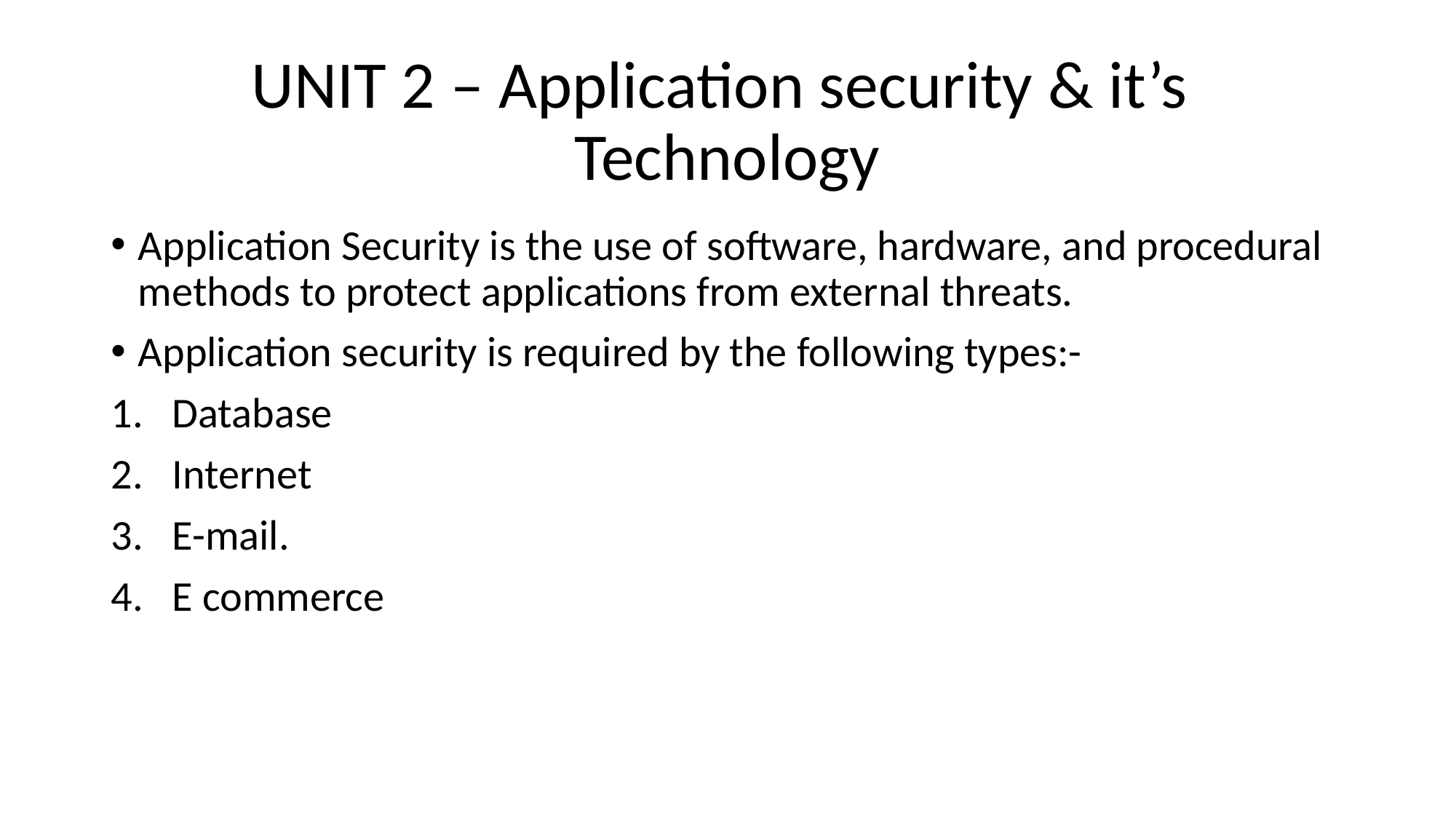

# UNIT 2 – Application security & it’s  Technology
Application Security is the use of software, hardware, and procedural methods to protect applications from external threats.
Application security is required by the following types:-
Database
Internet
E-mail.
E commerce